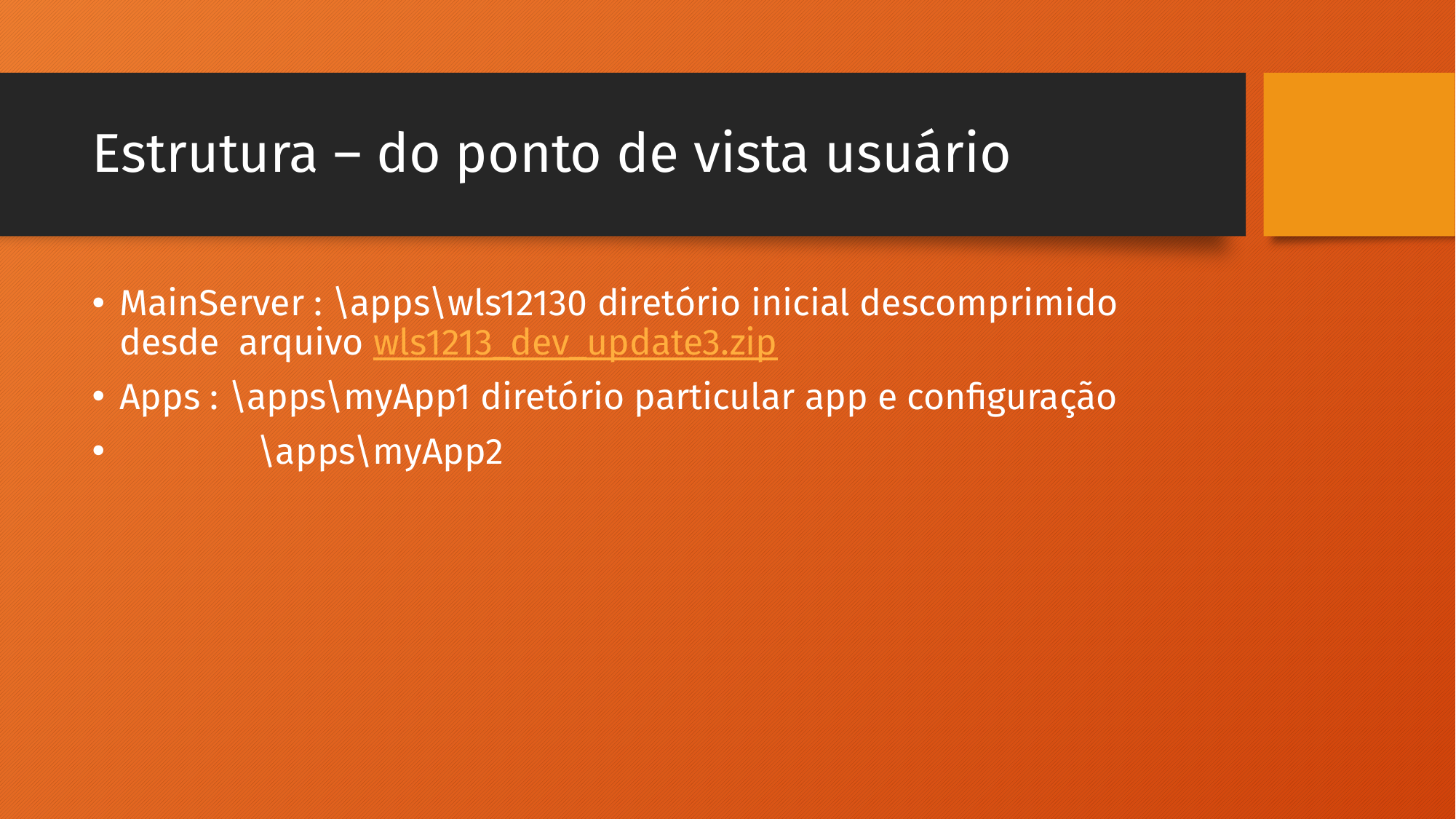

# Estrutura – do ponto de vista usuário
MainServer : \apps\wls12130 diretório inicial descomprimido desde  arquivo wls1213_dev_update3.zip
Apps : \apps\myApp1 diretório particular app e configuração
 	   \apps\myApp2